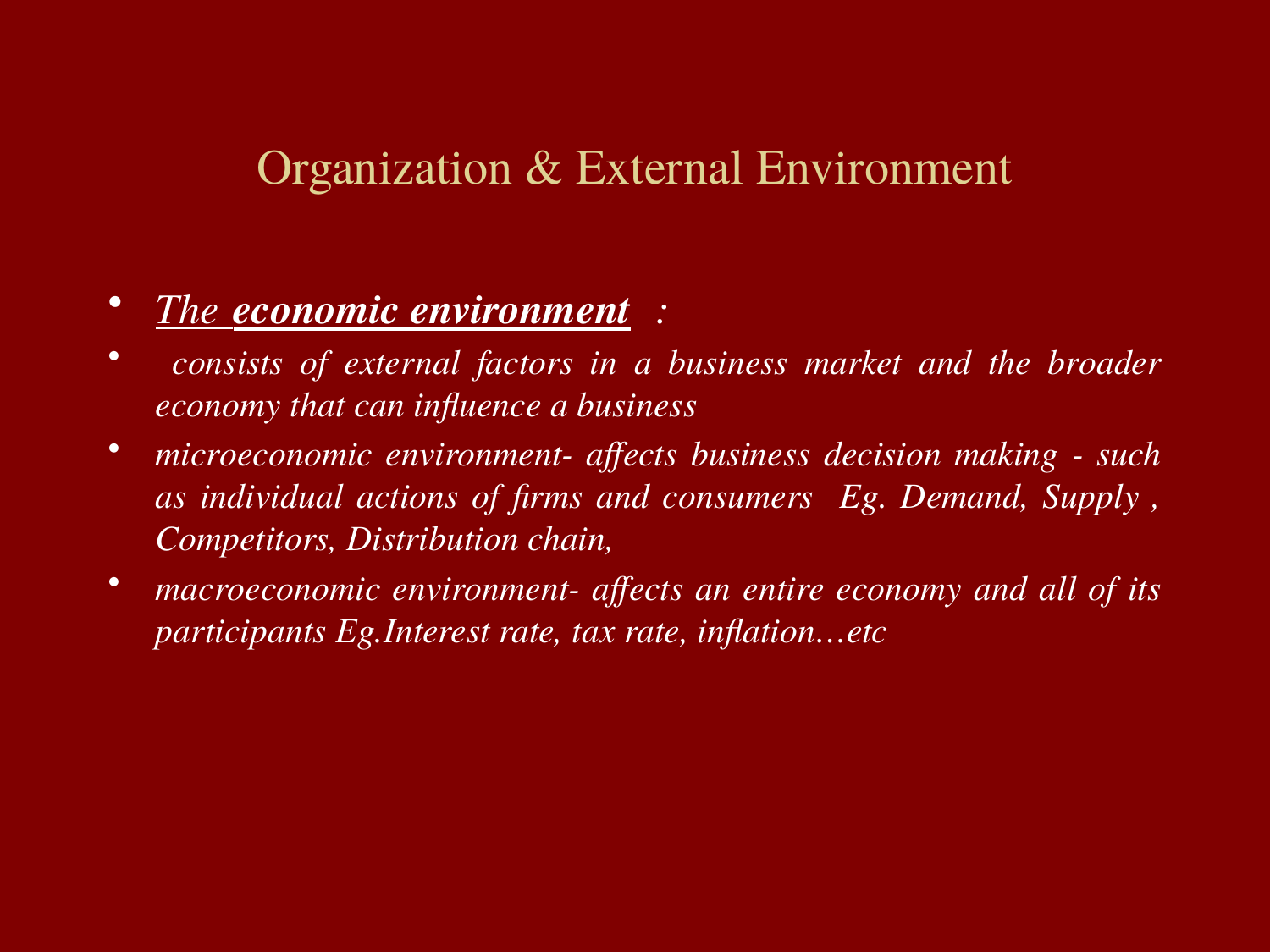

# Organization & External Environment
The economic environment  :
 consists of external factors in a business market and the broader economy that can influence a business
microeconomic environment- affects business decision making - such as individual actions of firms and consumers  Eg. Demand, Supply , Competitors, Distribution chain,
macroeconomic environment- affects an entire economy and all of its participants Eg.Interest rate, tax rate, inflation…etc